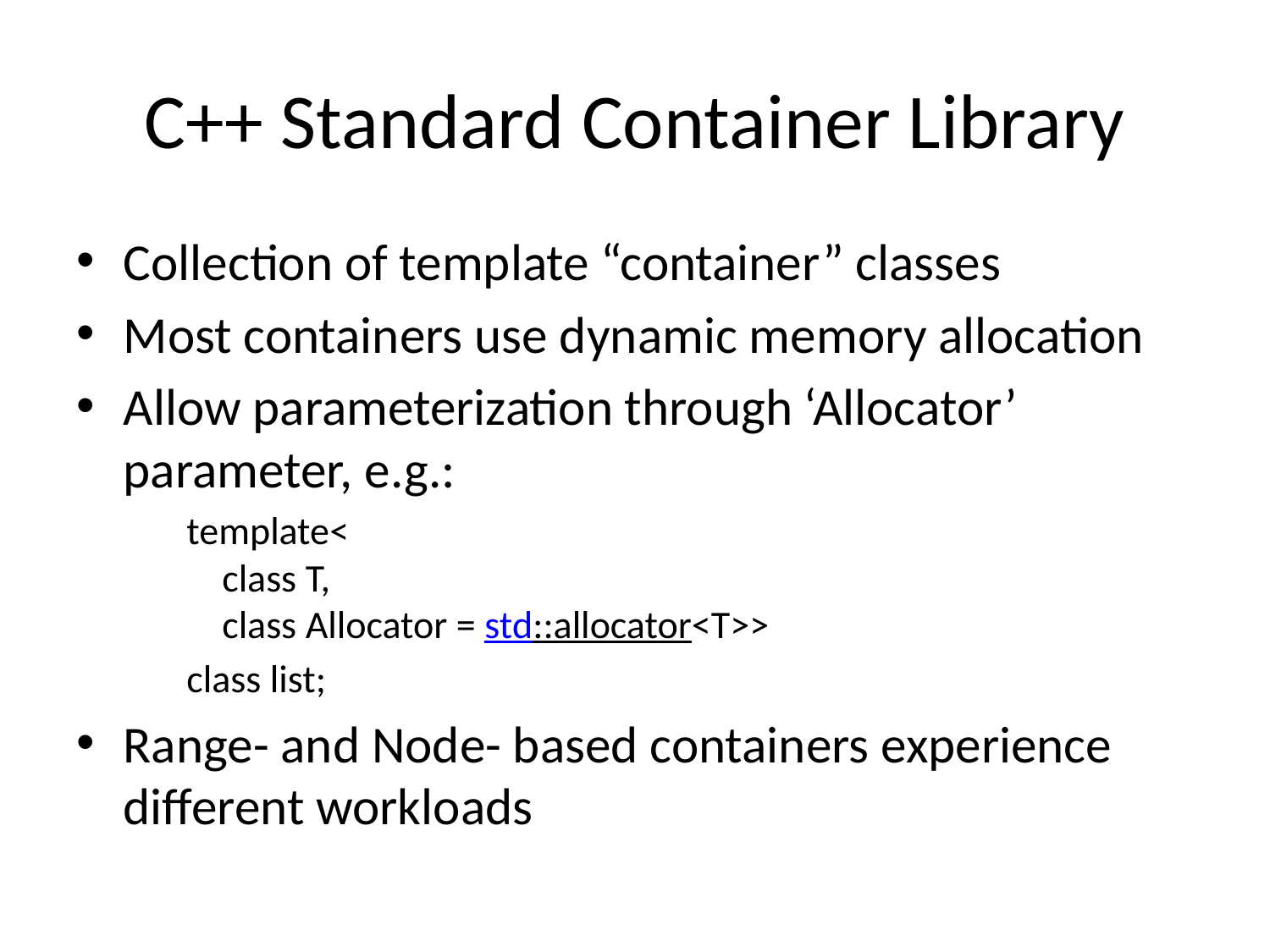

# C++ Standard Container Library
Collection of template “container” classes
Most containers use dynamic memory allocation
Allow parameterization through ‘Allocator’ parameter, e.g.:
template<
    class T,
    class Allocator = std::allocator<T>>
class list;
Range- and Node- based containers experience different workloads